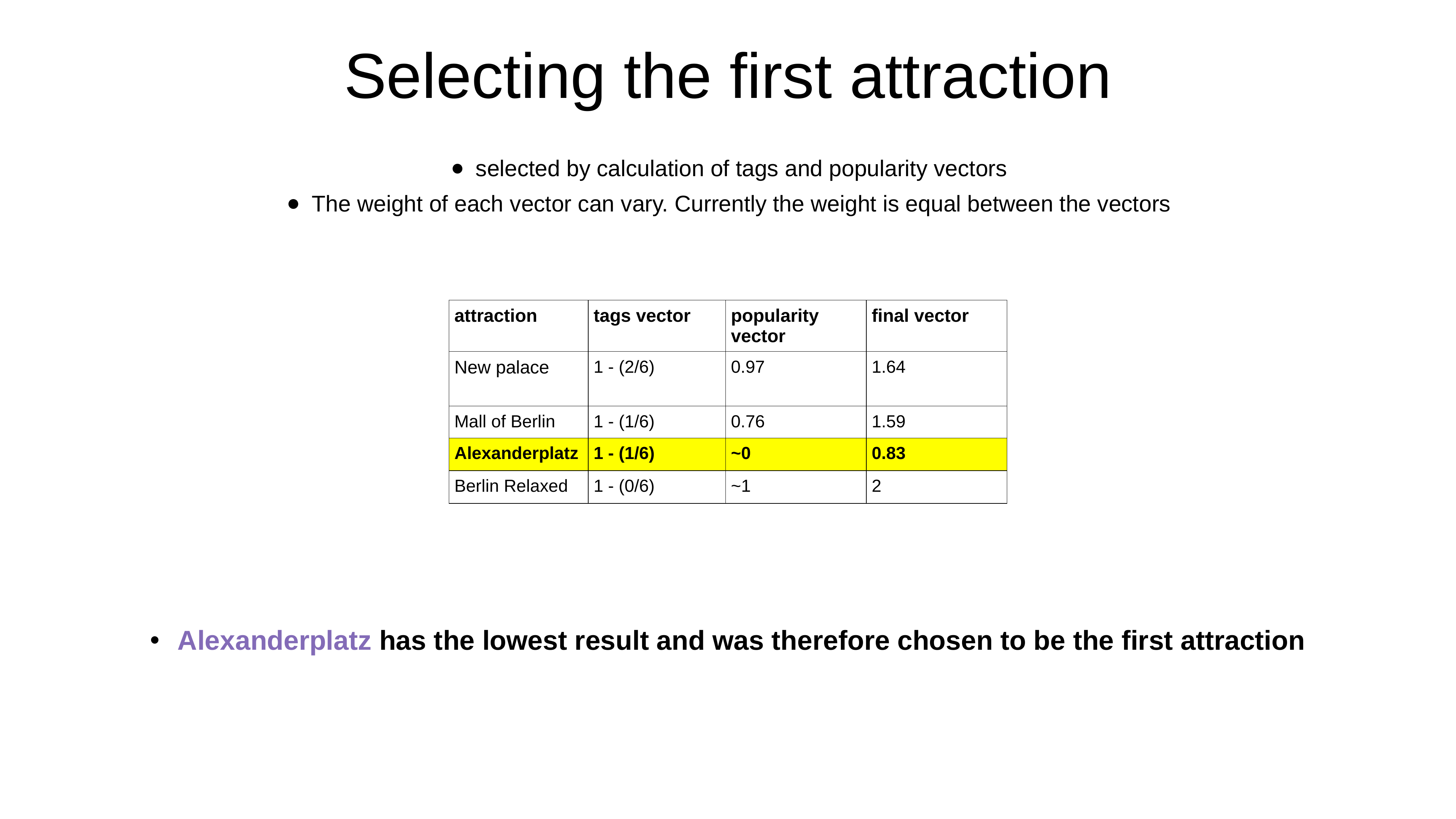

# Selecting the first attraction
selected by calculation of tags and popularity vectors
The weight of each vector can vary. Currently the weight is equal between the vectors

Alexanderplatz has the lowest result and was therefore chosen to be the first attraction
| attraction | tags vector | popularity vector | final vector |
| --- | --- | --- | --- |
| New palace | 1 - (2/6) | 0.97 | 1.64 |
| Mall of Berlin | 1 - (1/6) | 0.76 | 1.59 |
| Alexanderplatz | 1 - (1/6) | ~0 | 0.83 |
| Berlin Relaxed | 1 - (0/6) | ~1 | 2 |